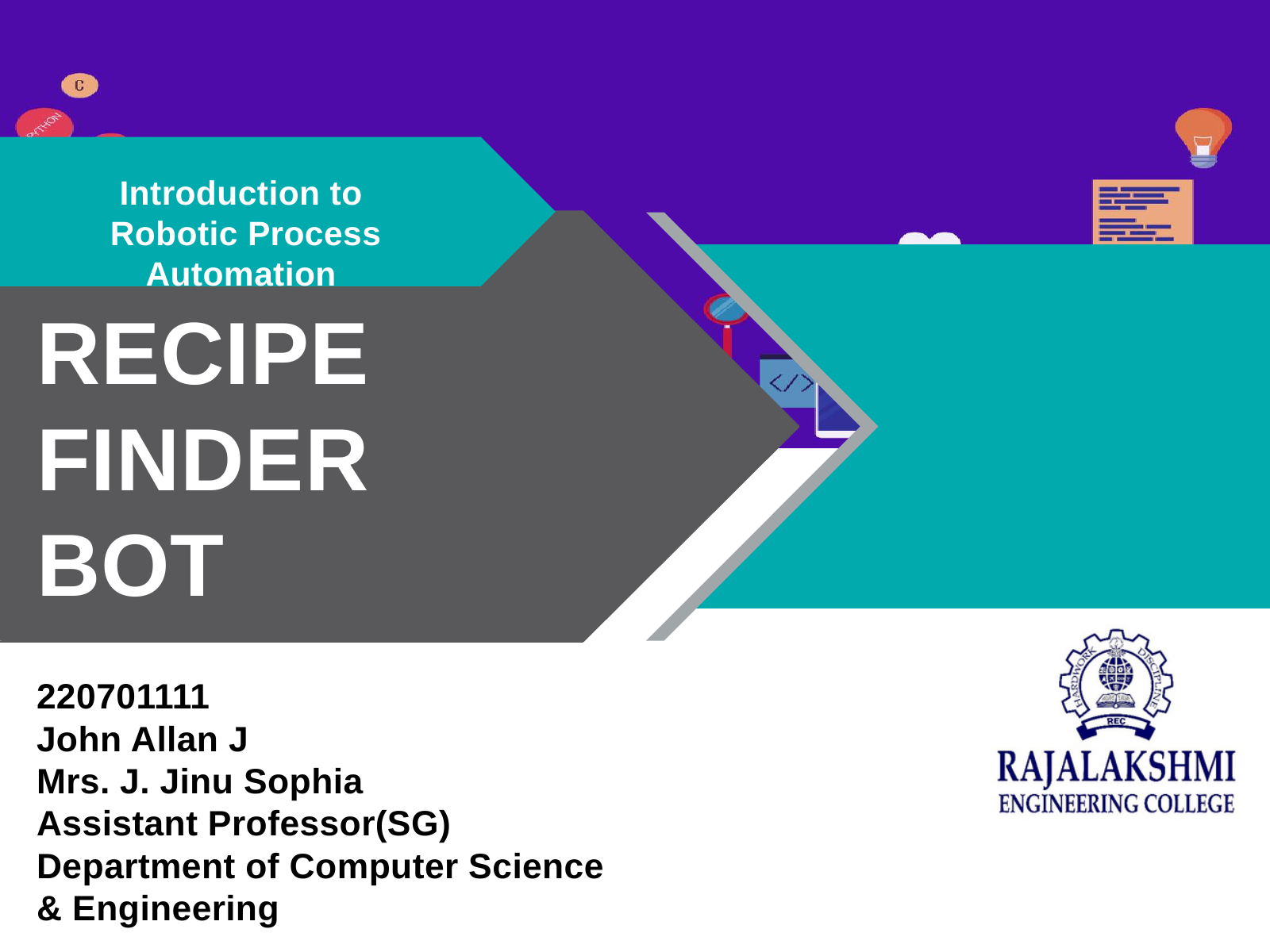

Introduction to
Robotic Process Automation

RECIPE FINDER BOT

220701111
John Allan J
Mrs. J. Jinu Sophia
Assistant Professor(SG)
Department of Computer Science & Engineering